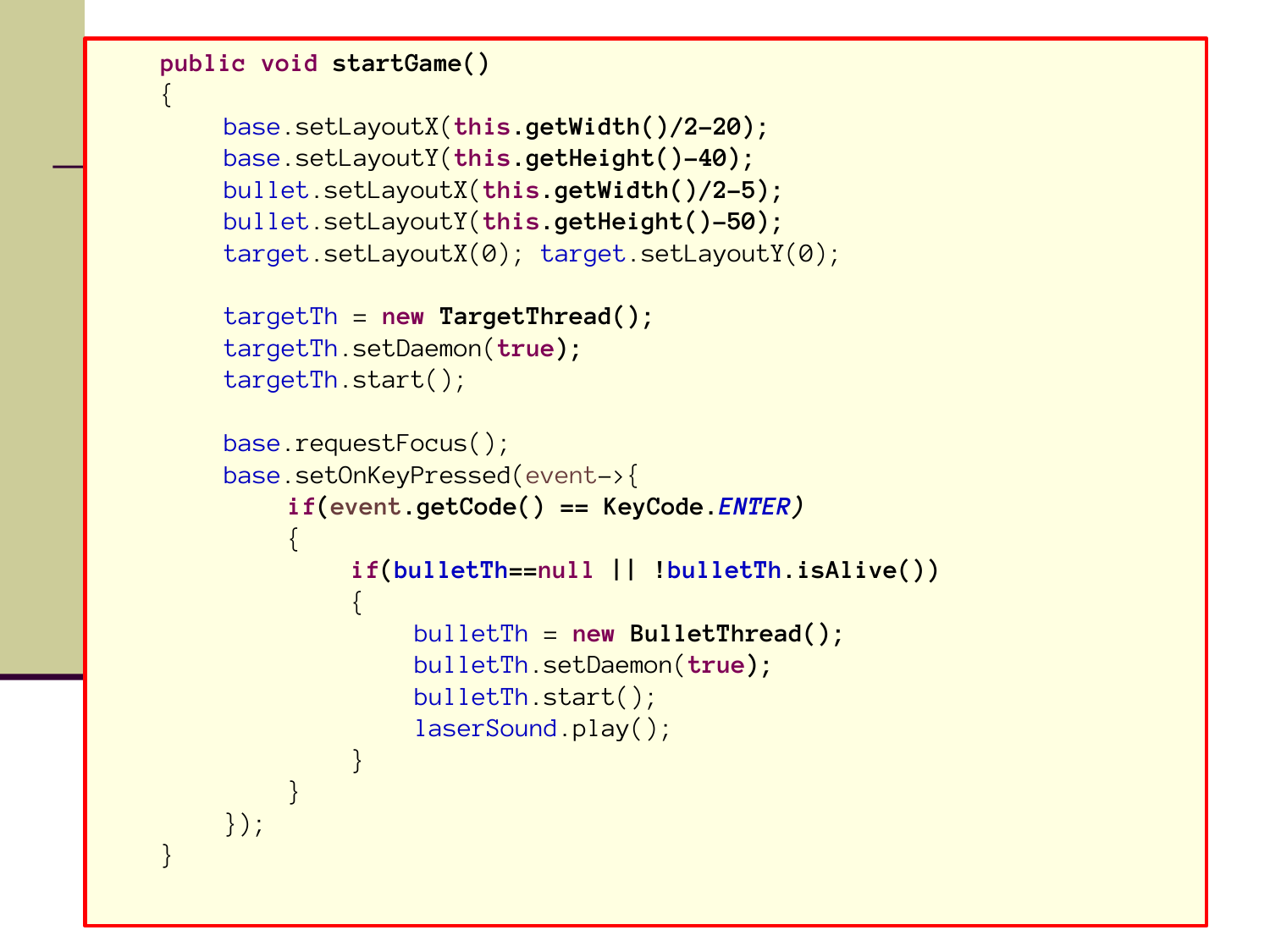

public void startGame()
{
base.setLayoutX(this.getWidth()/2-20);
base.setLayoutY(this.getHeight()-40);
bullet.setLayoutX(this.getWidth()/2-5);
bullet.setLayoutY(this.getHeight()-50);
target.setLayoutX(0); target.setLayoutY(0);

targetTh = new TargetThread();
targetTh.setDaemon(true);
targetTh.start();

base.requestFocus();
base.setOnKeyPressed(event->{
if(event.getCode() == KeyCode.ENTER)
{
if(bulletTh==null || !bulletTh.isAlive())
{
bulletTh = new BulletThread();
bulletTh.setDaemon(true);
bulletTh.start();
laserSound.play();
}
}
});
}
#

13